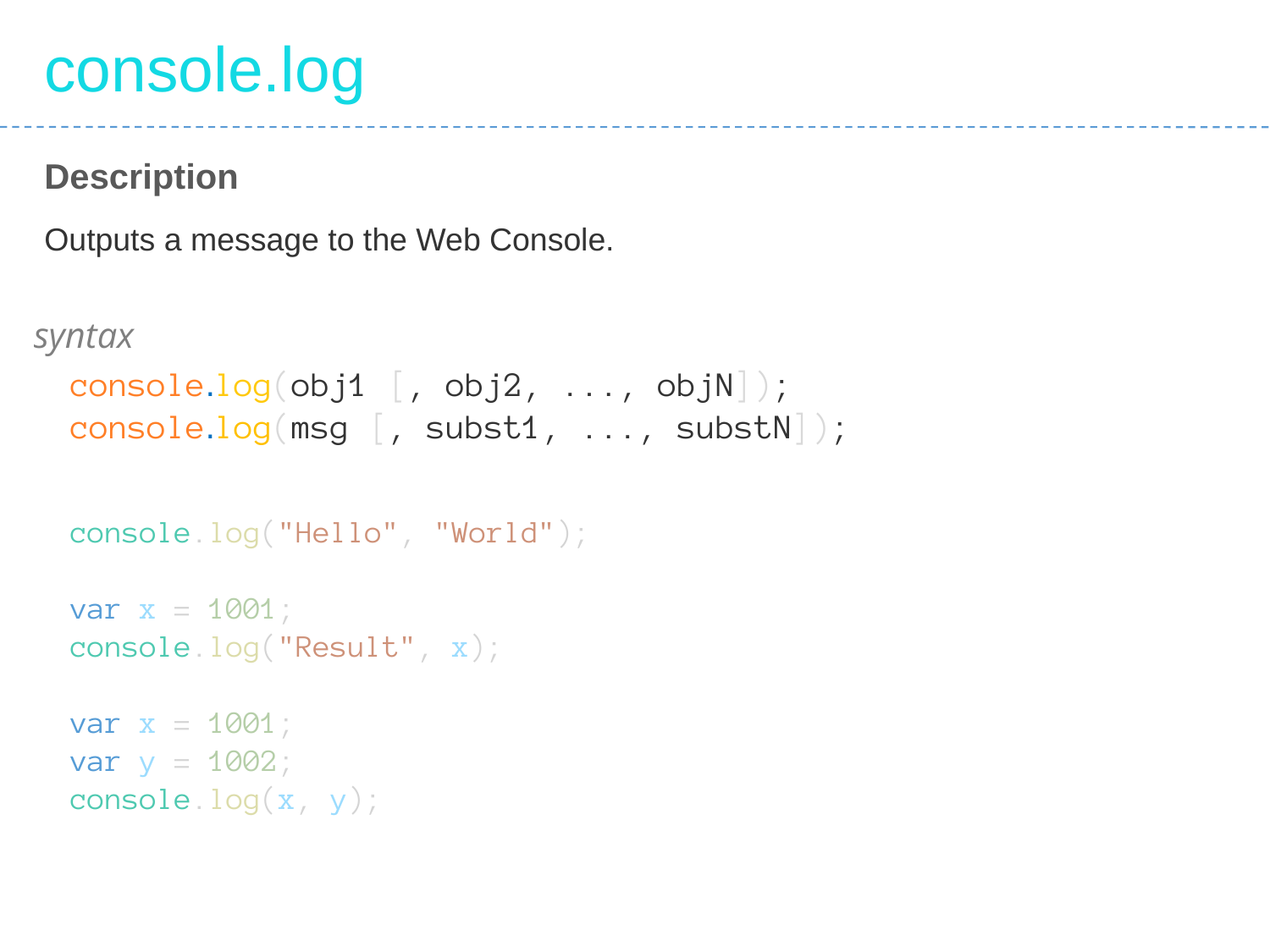

console.log
Description
Outputs a message to the Web Console.
syntax
console.log(obj1 [, obj2, ..., objN]);
console.log(msg [, subst1, ..., substN]);
console.log("Hello", "World");
var x = 1001;
console.log("Result", x);
var x = 1001;
var y = 1002;
console.log(x, y);